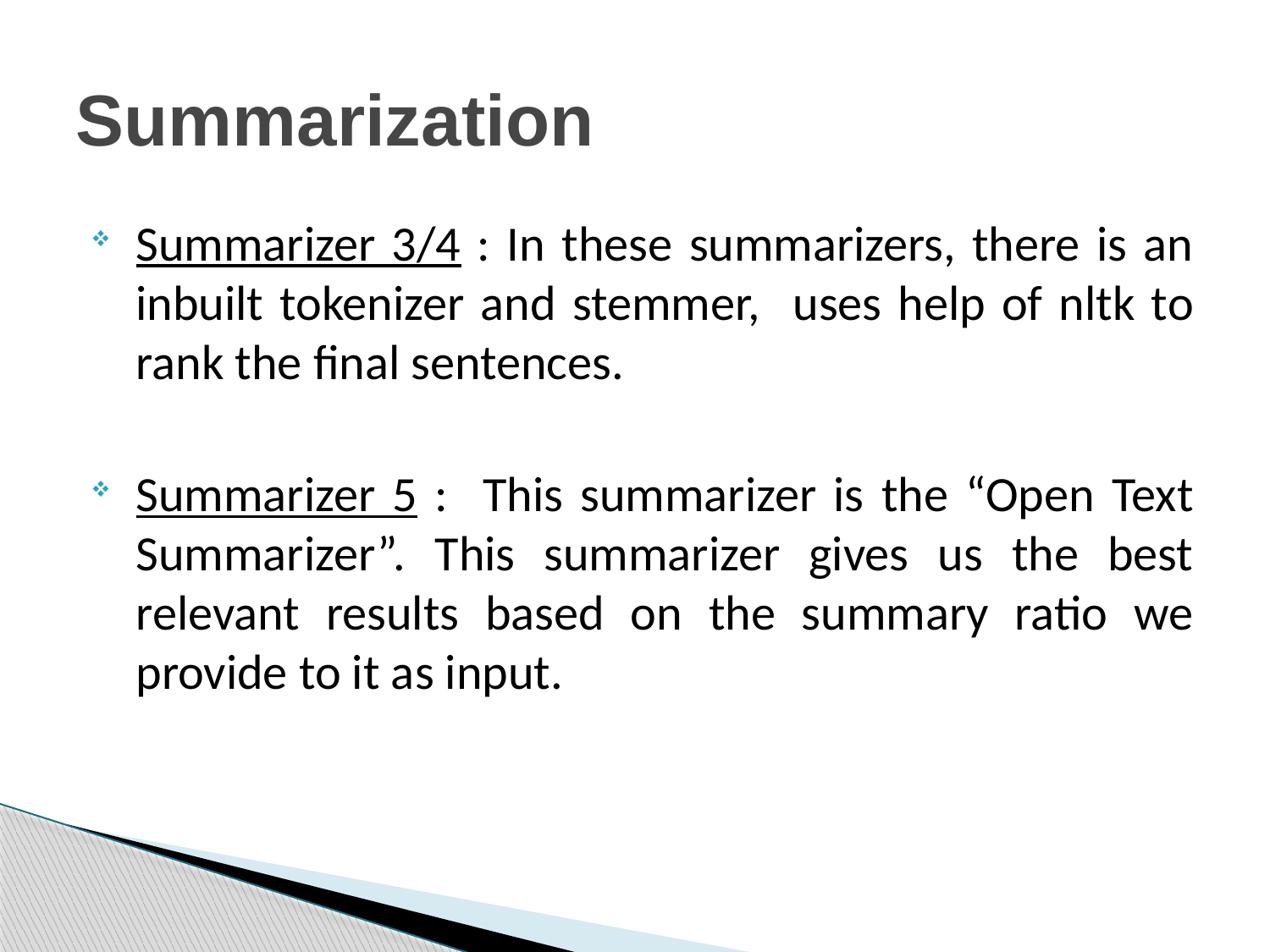

# Summarization
Summarizer 3/4 : In these summarizers, there is an inbuilt tokenizer and stemmer,  uses help of nltk to rank the final sentences.

Summarizer 5 :  This summarizer is the “Open Text Summarizer”. This summarizer gives us the best relevant results based on the summary ratio we provide to it as input.